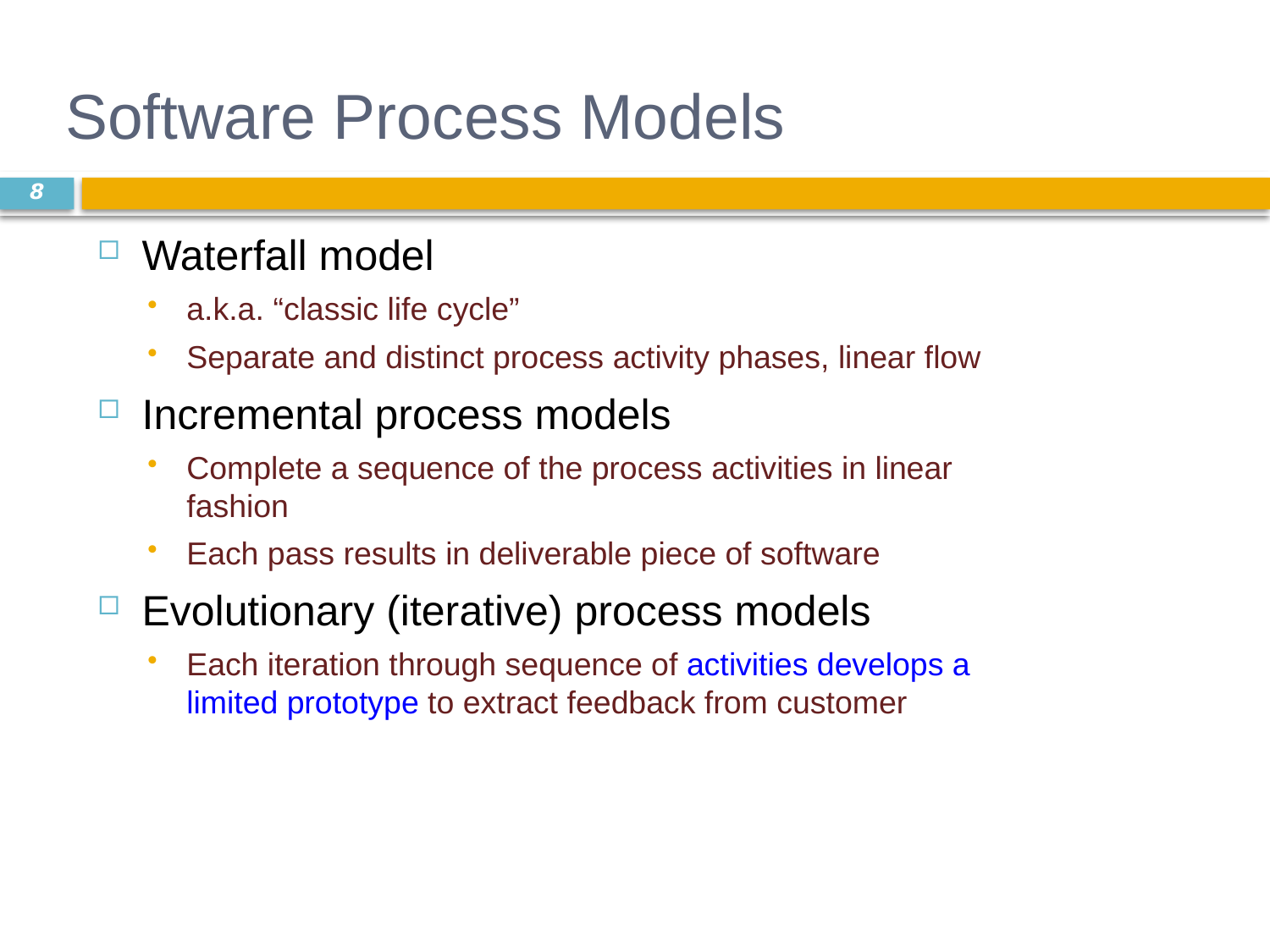

# Software Process Models
8
Waterfall model
a.k.a. “classic life cycle”
Separate and distinct process activity phases, linear flow
Incremental process models
Complete a sequence of the process activities in linear fashion
Each pass results in deliverable piece of software
Evolutionary (iterative) process models
Each iteration through sequence of activities develops a limited prototype to extract feedback from customer